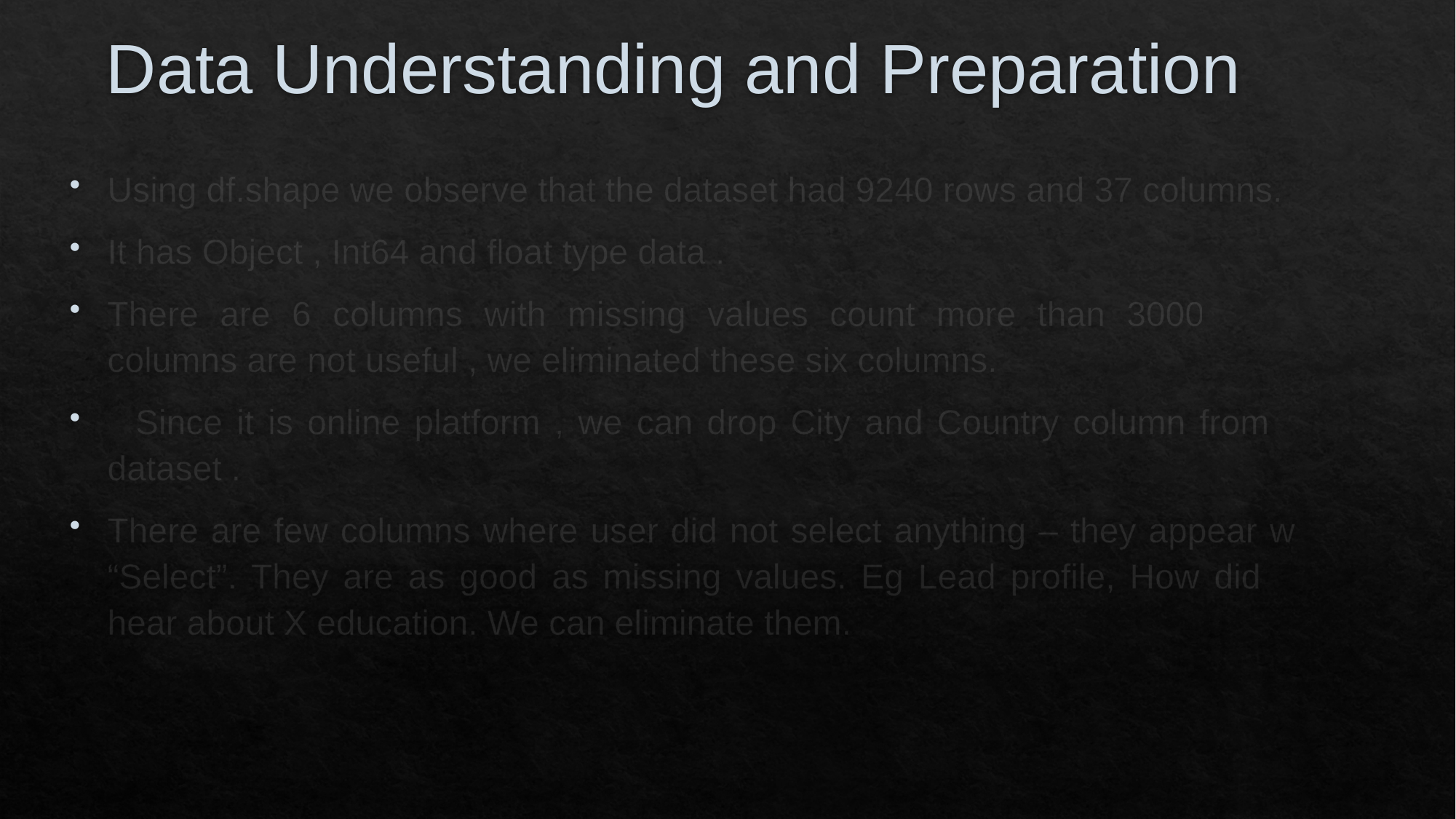

# Data Understanding and Preparation
Using df.shape we observe that the dataset had 9240 rows and 37 columns.
It has Object , Int64 and float type data .
There are 6 columns with missing values count more than 3000. These columns are not useful , we eliminated these six columns.
  Since it is online platform , we can drop City and Country column from the dataset .
There are few columns where user did not select anything – they appear with “Select”. They are as good as missing values. Eg Lead profile, How did you hear about X education. We can eliminate them.